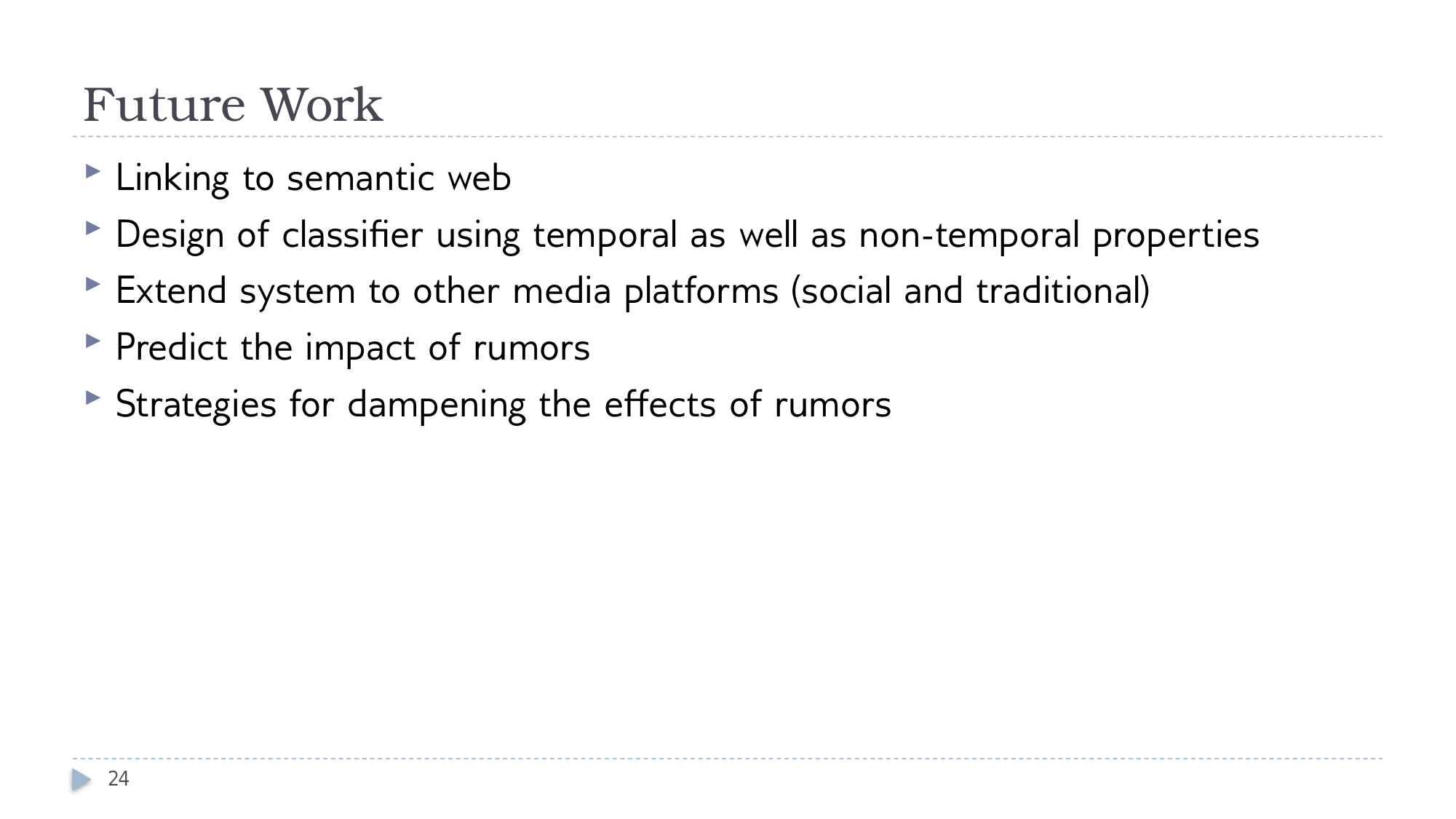

# Future Work
Linking to semantic web
Design of classifier using temporal as well as non-temporal properties
Extend system to other media platforms (social and traditional)
Predict the impact of rumors
Strategies for dampening the effects of rumors
24